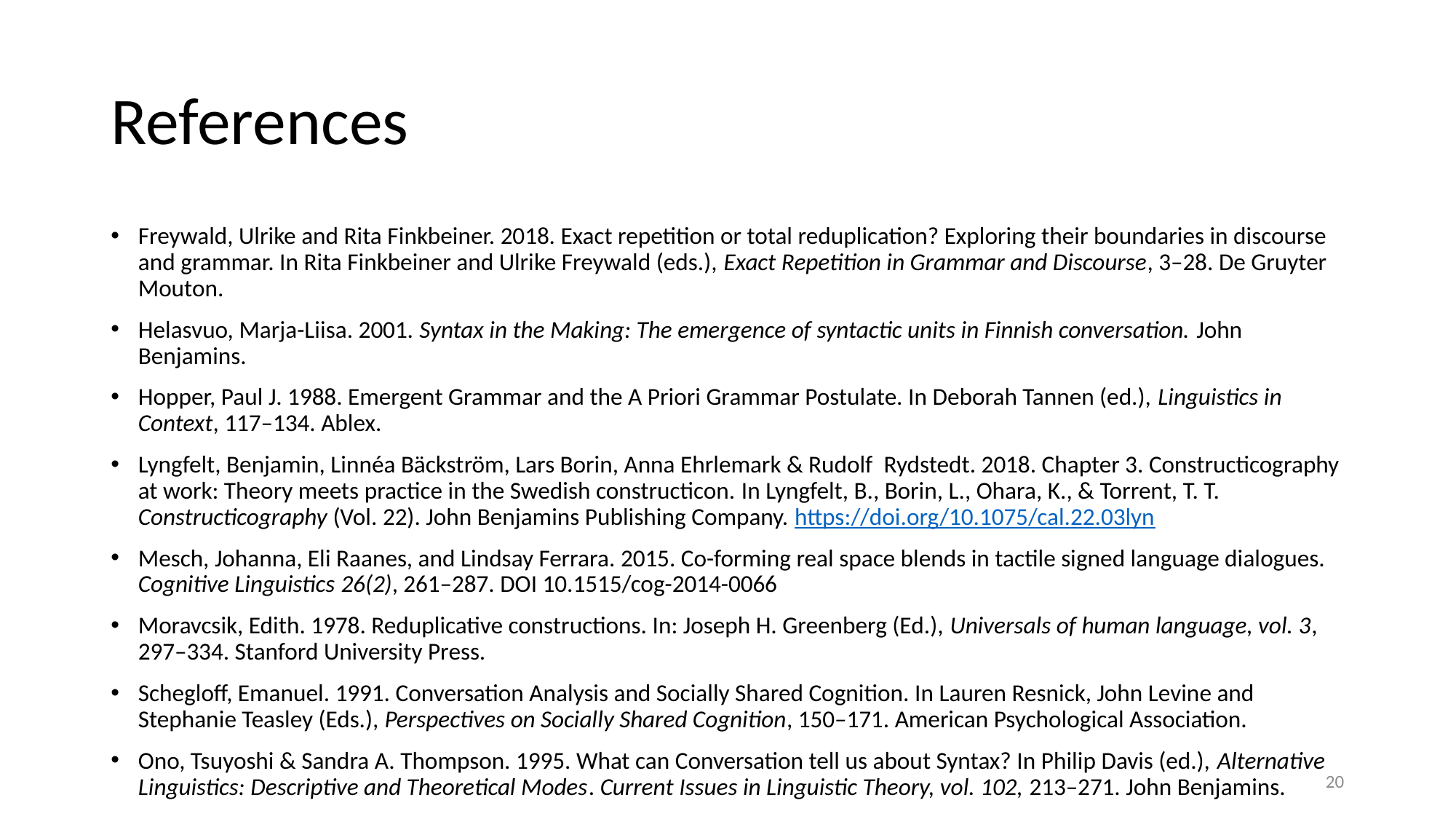

# References
Freywald, Ulrike and Rita Finkbeiner. 2018. Exact repetition or total reduplication? Exploring their boundaries in discourse and grammar. In Rita Finkbeiner and Ulrike Freywald (eds.), Exact Repetition in Grammar and Discourse, 3–28. De Gruyter Mouton.
Helasvuo, Marja-Liisa. 2001. Syntax in the Making: The emergence of syntactic units in Finnish conversation. John Benjamins.
Hopper, Paul J. 1988. Emergent Grammar and the A Priori Grammar Postulate. In Deborah Tannen (ed.), Linguistics in Context, 117–134. Ablex.
Lyngfelt, Benjamin, Linnéa Bäckström, Lars Borin, Anna Ehrlemark & Rudolf  Rydstedt. 2018. Chapter 3. Constructicography at work: Theory meets practice in the Swedish constructicon. In Lyngfelt, B., Borin, L., Ohara, K., & Torrent, T. T.  Constructicography (Vol. 22). John Benjamins Publishing Company. https://doi.org/10.1075/cal.22.03lyn
Mesch, Johanna, Eli Raanes, and Lindsay Ferrara. 2015. Co-forming real space blends in tactile signed language dialogues. Cognitive Linguistics 26(2), 261–287. DOI 10.1515/cog-2014-0066
Moravcsik, Edith. 1978. Reduplicative constructions. In: Joseph H. Greenberg (Ed.), Universals of human language, vol. 3, 297–334. Stanford University Press.
Schegloff, Emanuel. 1991. Conversation Analysis and Socially Shared Cognition. In Lauren Resnick, John Levine and Stephanie Teasley (Eds.), Perspectives on Socially Shared Cognition, 150–171. American Psychological Association.
Ono, Tsuyoshi & Sandra A. Thompson. 1995. What can Conversation tell us about Syntax? In Philip Davis (ed.), Alternative Linguistics: Descriptive and Theoretical Modes. Current Issues in Linguistic Theory, vol. 102, 213–271. John Benjamins.
20